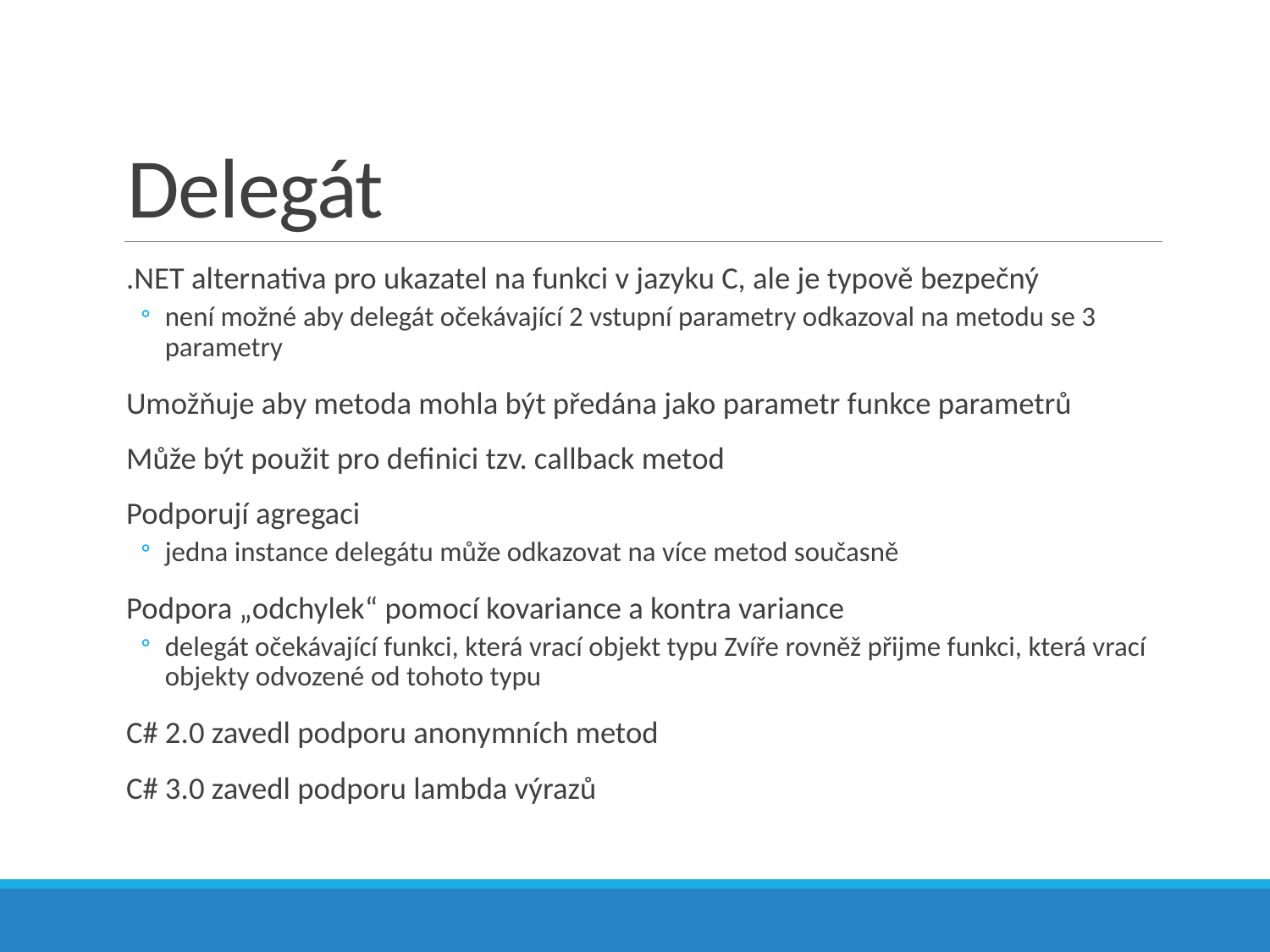

# Delegát
.NET alternativa pro ukazatel na funkci v jazyku C, ale je typově bezpečný
není možné aby delegát očekávající 2 vstupní parametry odkazoval na metodu se 3 parametry
Umožňuje aby metoda mohla být předána jako parametr funkce parametrů
Může být použit pro definici tzv. callback metod
Podporují agregaci
jedna instance delegátu může odkazovat na více metod současně
Podpora „odchylek“ pomocí kovariance a kontra variance
delegát očekávající funkci, která vrací objekt typu Zvíře rovněž přijme funkci, která vrací objekty odvozené od tohoto typu
C# 2.0 zavedl podporu anonymních metod
C# 3.0 zavedl podporu lambda výrazů